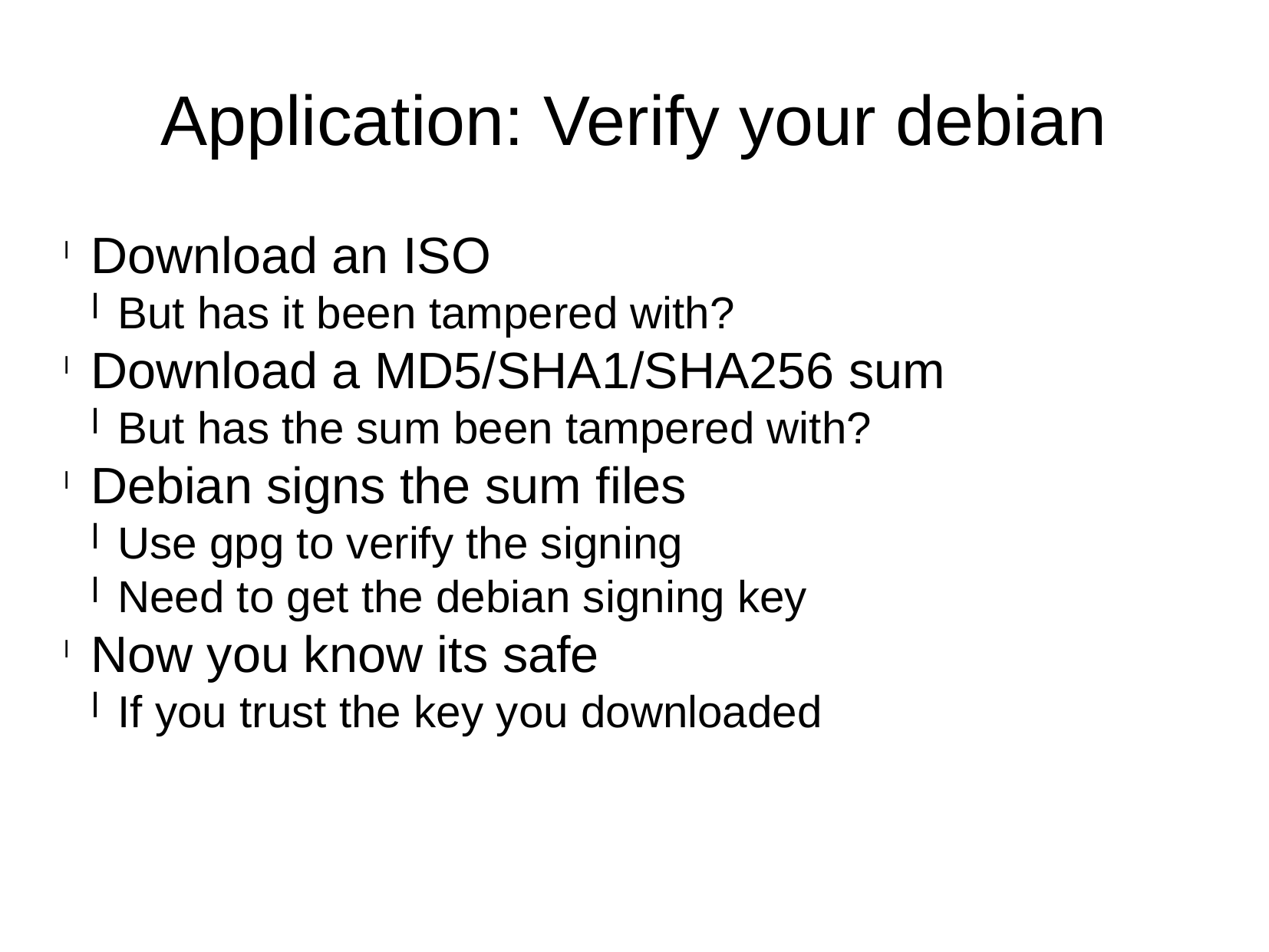

Application: Verify your debian
Download an ISO
But has it been tampered with?
Download a MD5/SHA1/SHA256 sum
But has the sum been tampered with?
Debian signs the sum files
Use gpg to verify the signing
Need to get the debian signing key
Now you know its safe
If you trust the key you downloaded